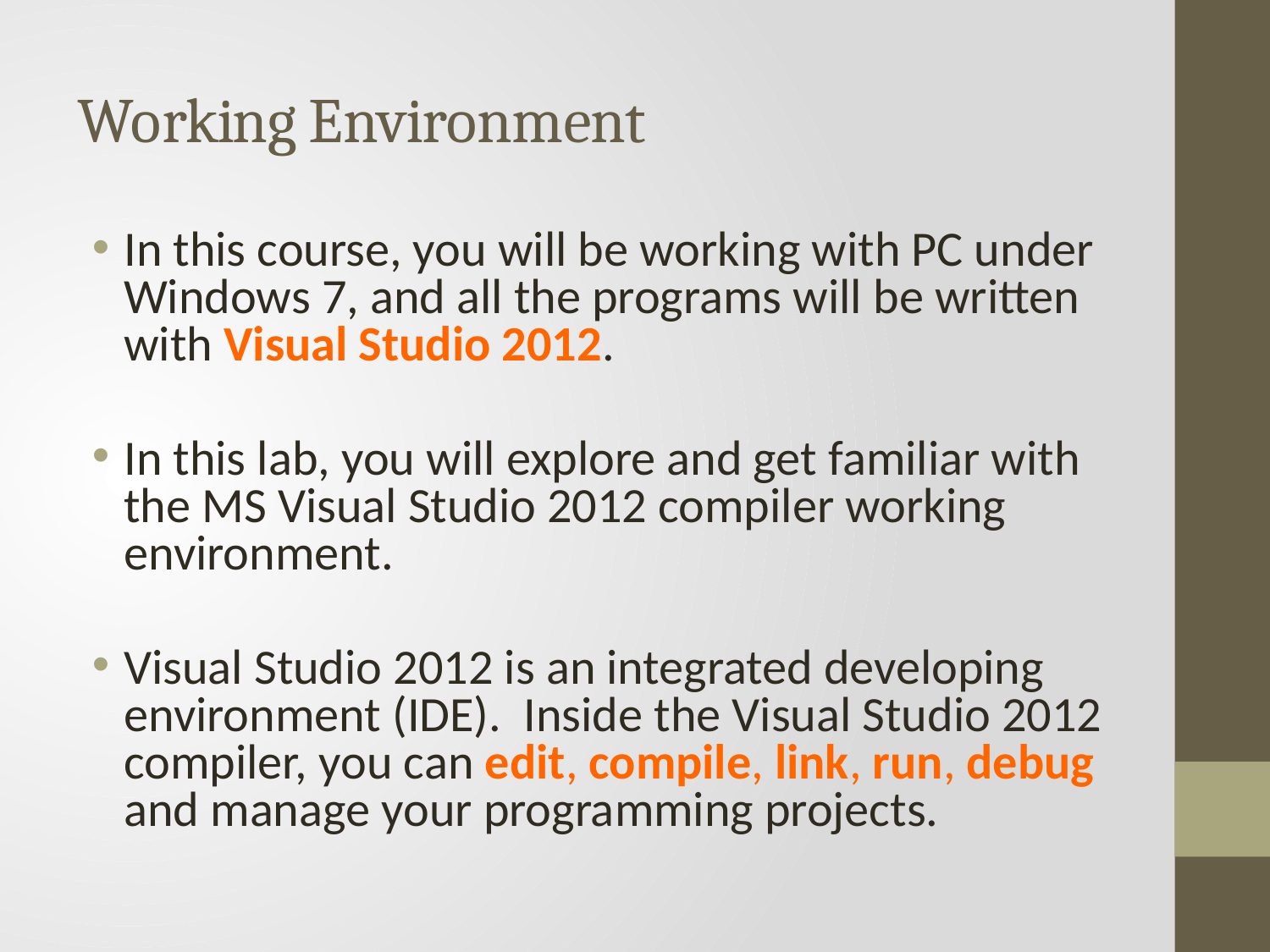

# Working Environment
In this course, you will be working with PC under Windows 7, and all the programs will be written with Visual Studio 2012.

In this lab, you will explore and get familiar with the MS Visual Studio 2012 compiler working environment.

Visual Studio 2012 is an integrated developing environment (IDE).  Inside the Visual Studio 2012 compiler, you can edit, compile, link, run, debug and manage your programming projects.